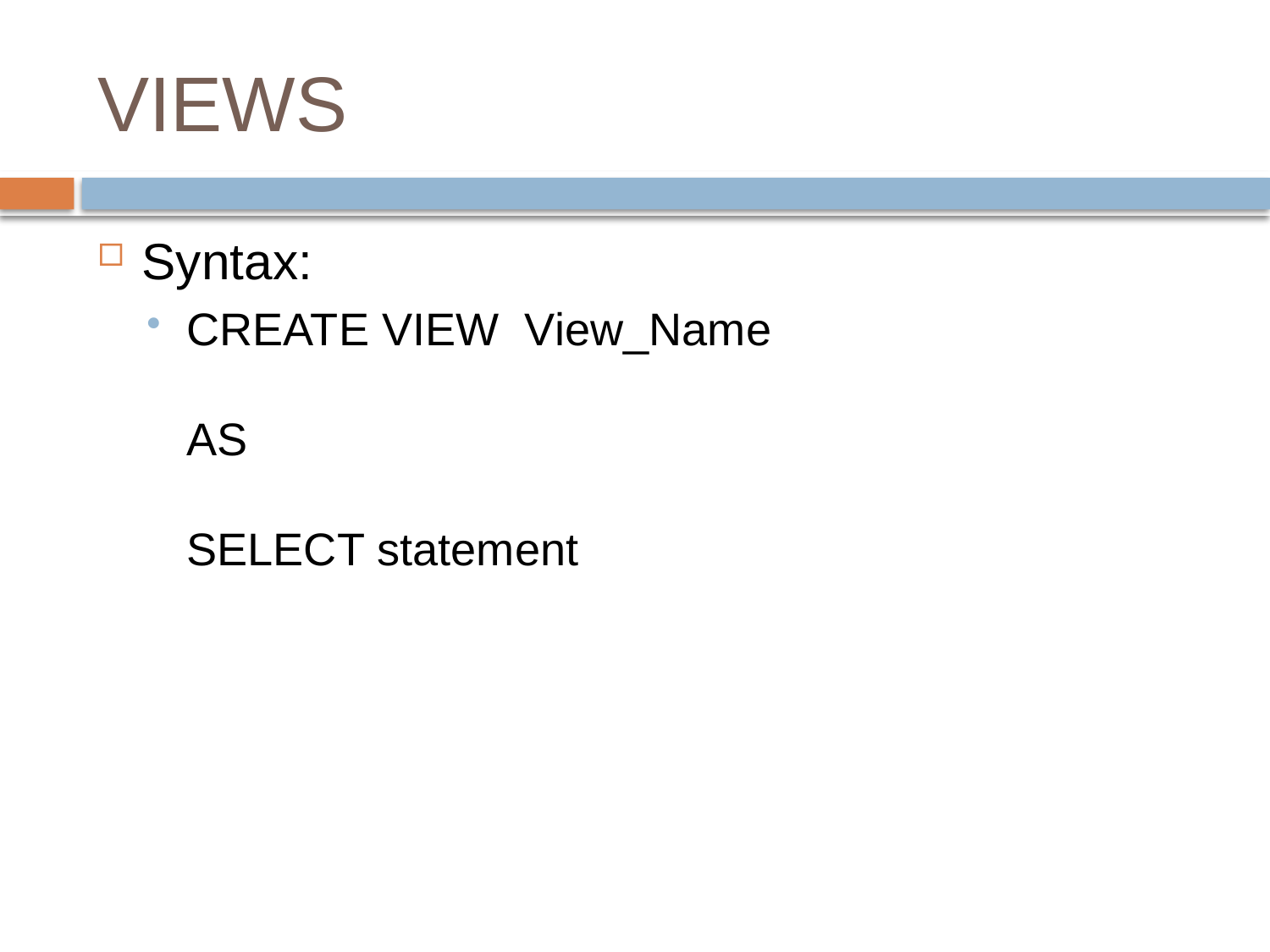

# VIEWS
Syntax:
CREATE VIEW  View_Name
AS
SELECT statement